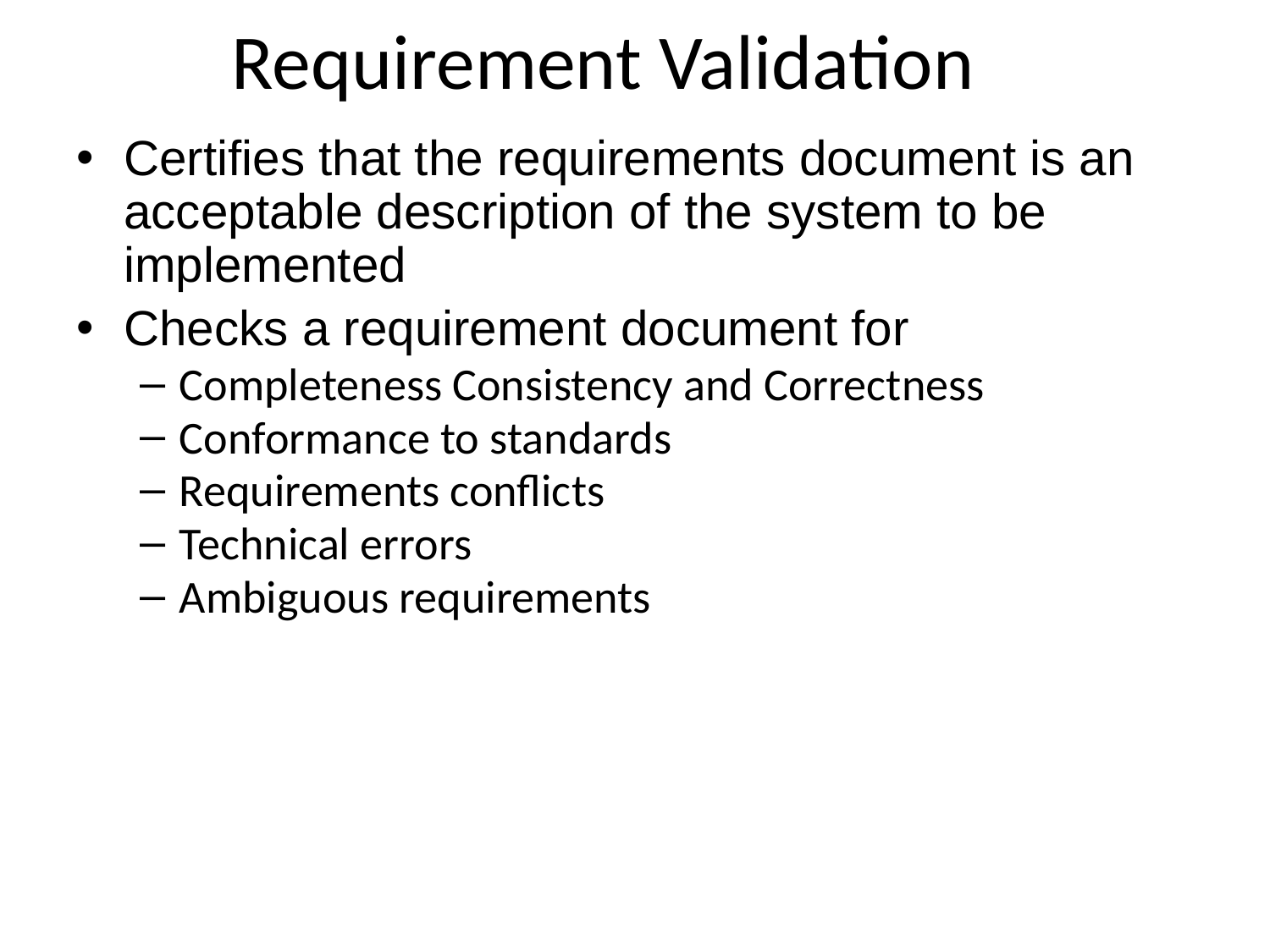

# Requirement Validation
Certifies that the requirements document is an acceptable description of the system to be implemented
Checks a requirement document for
Completeness Consistency and Correctness
Conformance to standards
Requirements conflicts
Technical errors
Ambiguous requirements